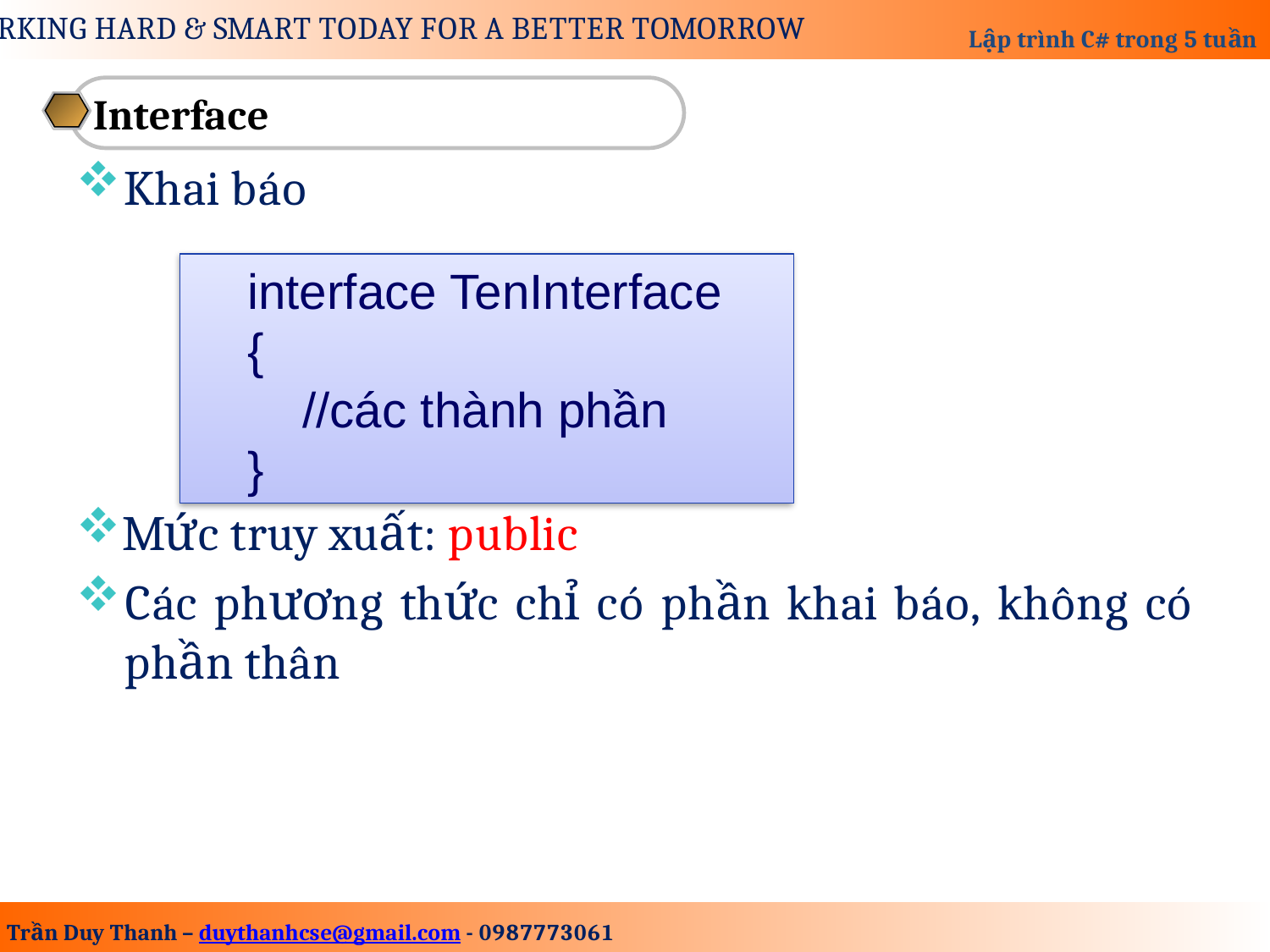

Interface

Khai báo

Mức truy xuất: public
Các phương thức chỉ có phần khai báo, không có phần thân
    interface TenInterface
    {
        //các thành phần
    }